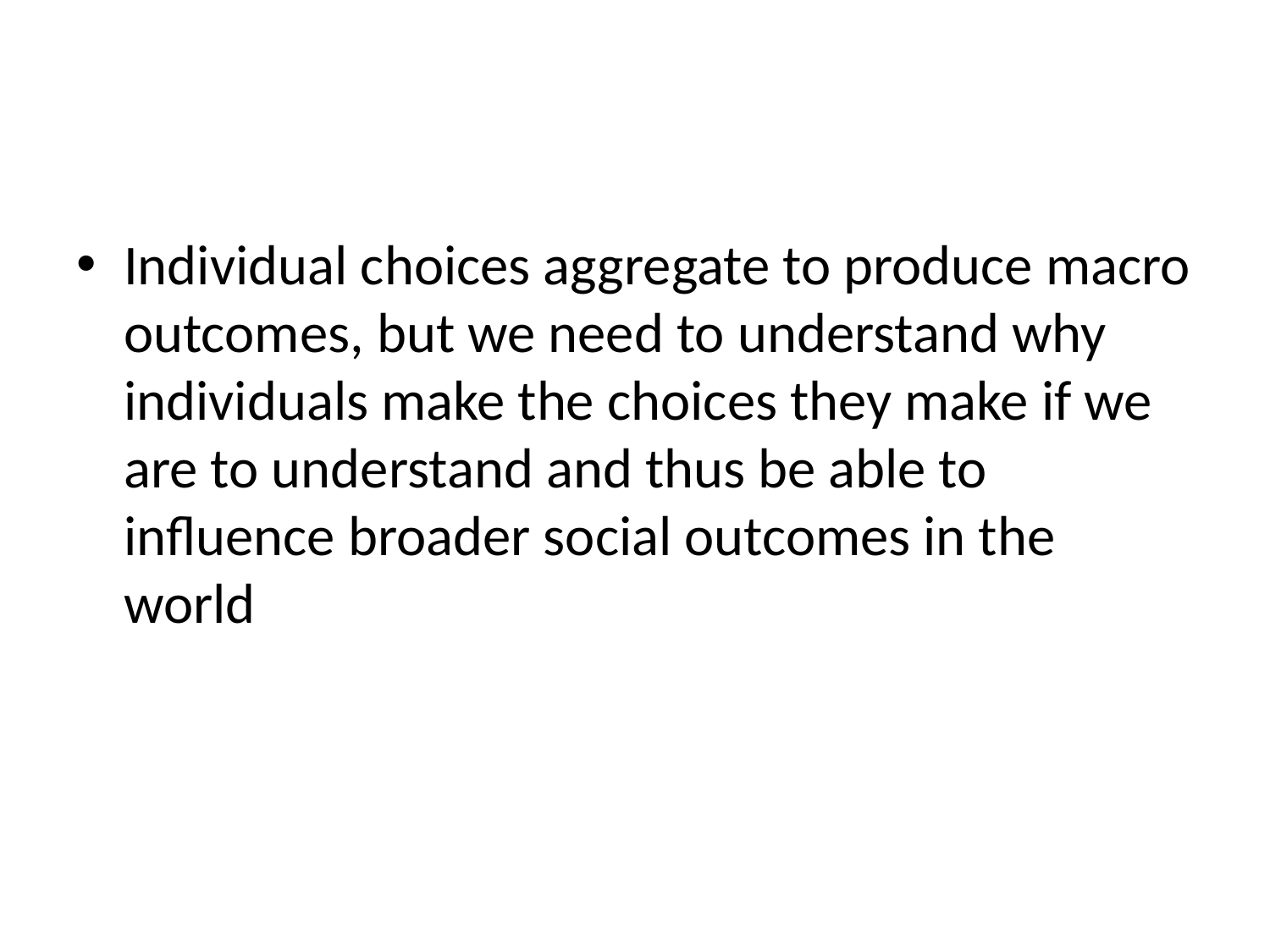

#
Individual choices aggregate to produce macro outcomes, but we need to understand why individuals make the choices they make if we are to understand and thus be able to influence broader social outcomes in the world